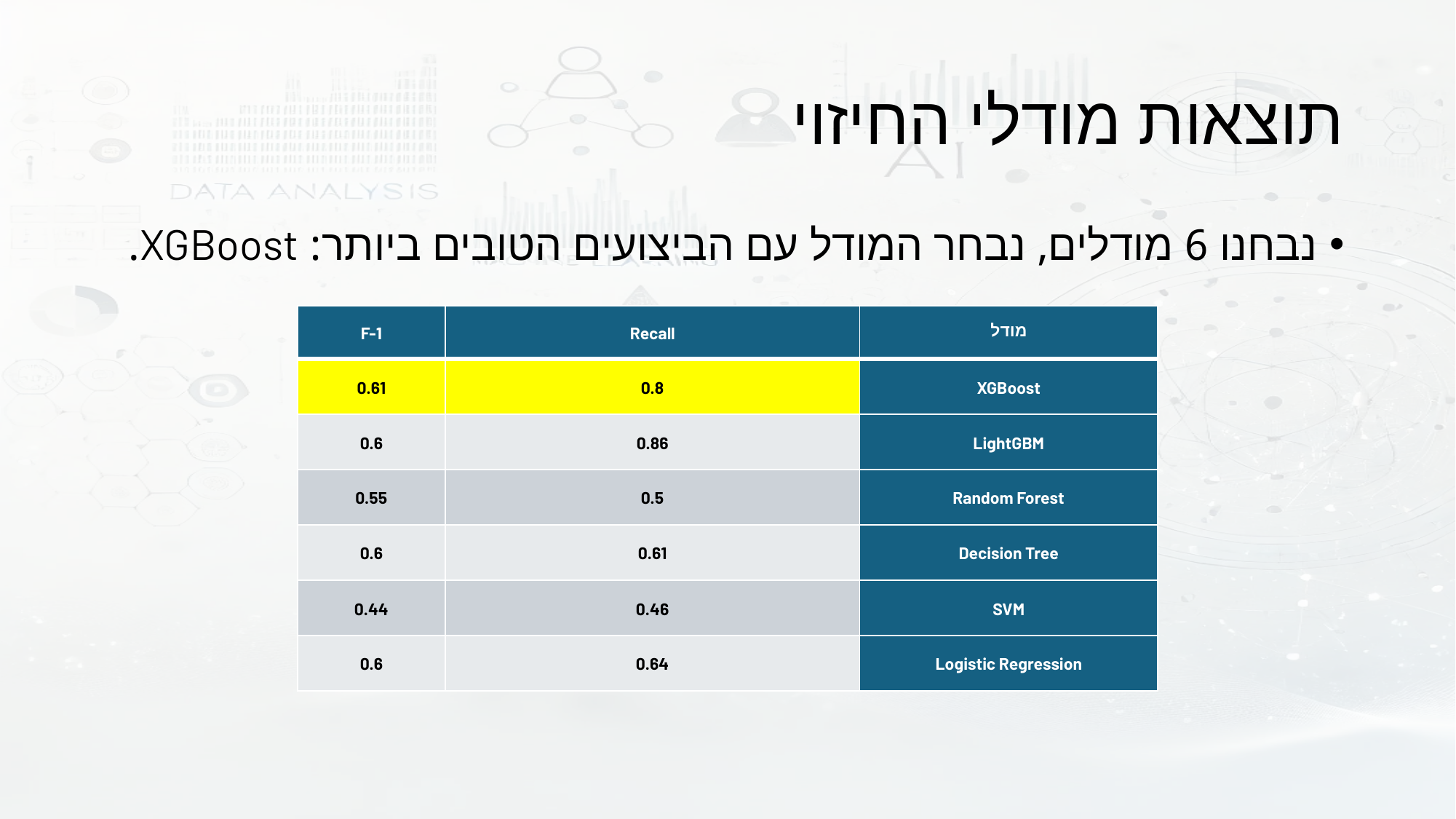

# תוצאות מודלי החיזוי
נבחנו 6 מודלים, נבחר המודל עם הביצועים הטובים ביותר: XGBoost.

| F-1 | Recall | מודל |
| --- | --- | --- |
| 0.61 | 0.8 | XGBoost |
| 0.6 | 0.86 | LightGBM |
| 0.55 | 0.5 | Random Forest |
| 0.6 | 0.61 | Decision Tree |
| 0.44 | 0.46 | SVM |
| 0.6 | 0.64 | Logistic Regression |